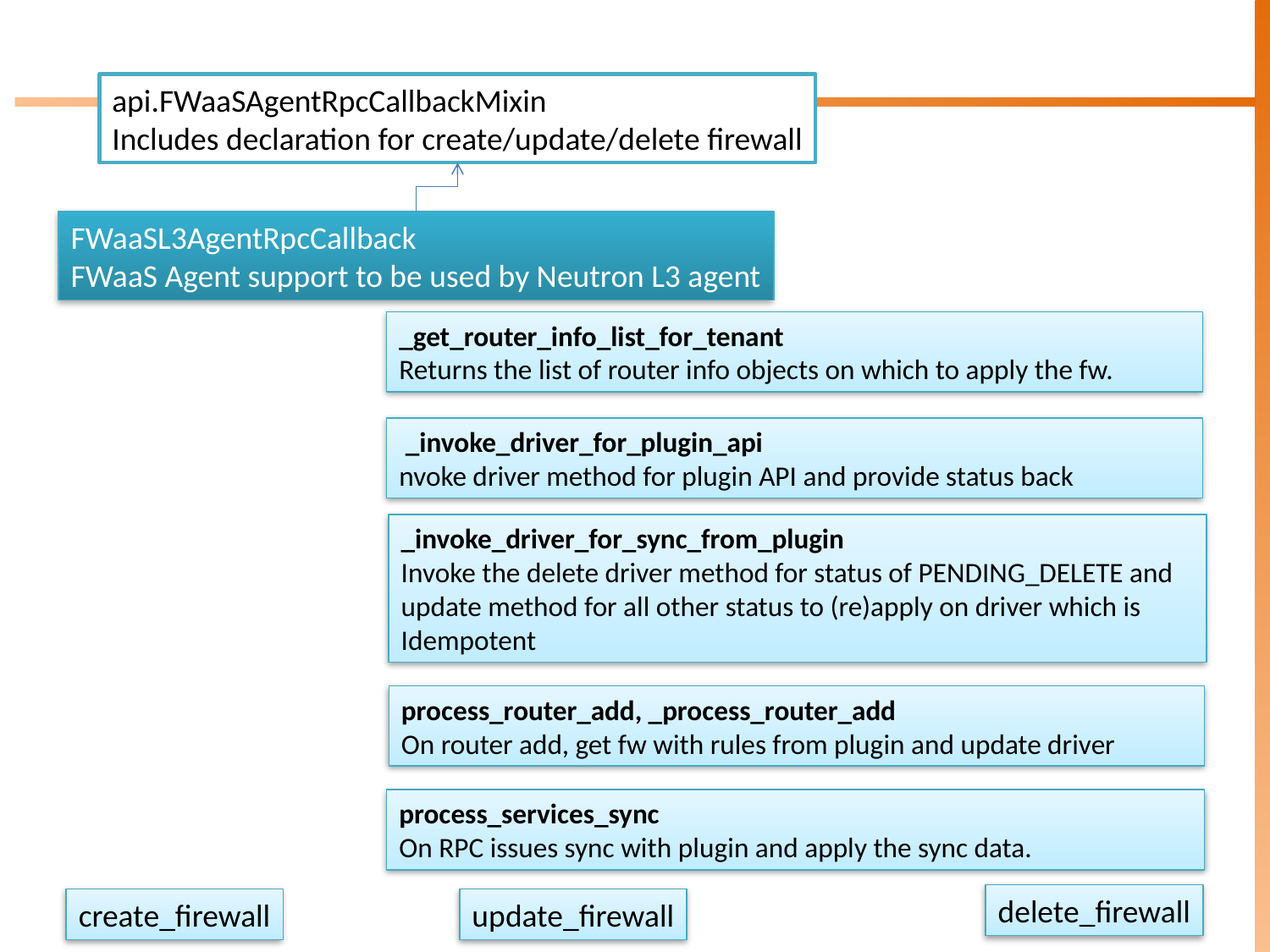

api.FWaaSAgentRpcCallbackMixin
Includes declaration for create/update/delete firewall
FWaaSL3AgentRpcCallback
FWaaS Agent support to be used by Neutron L3 agent
_get_router_info_list_for_tenant
Returns the list of router info objects on which to apply the fw.
 _invoke_driver_for_plugin_api
nvoke driver method for plugin API and provide status back
_invoke_driver_for_sync_from_plugin
Invoke the delete driver method for status of PENDING_DELETE and update method for all other status to (re)apply on driver which is Idempotent
process_router_add, _process_router_add
On router add, get fw with rules from plugin and update driver
process_services_sync
On RPC issues sync with plugin and apply the sync data.
delete_firewall
create_firewall
update_firewall